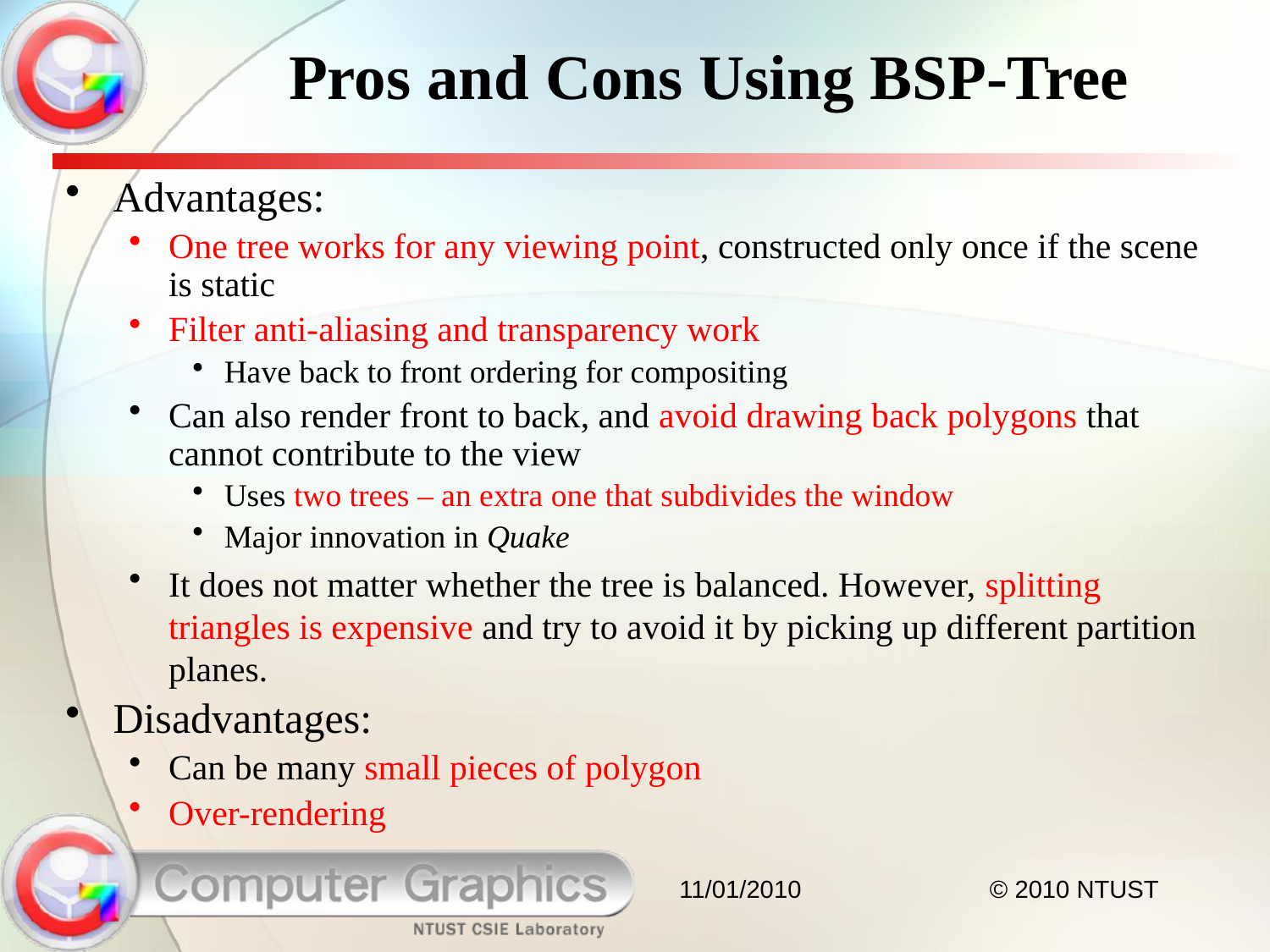

Pros and Cons Using BSP-Tree
Advantages:
One tree works for any viewing point, constructed only once if the scene is static
Filter anti-aliasing and transparency work
Have back to front ordering for compositing
Can also render front to back, and avoid drawing back polygons that cannot contribute to the view
Uses two trees – an extra one that subdivides the window
Major innovation in Quake
It does not matter whether the tree is balanced. However, splitting triangles is expensive and try to avoid it by picking up different partition planes.
Disadvantages:
Can be many small pieces of polygon
Over-rendering
11/01/2010
© 2010 NTUST